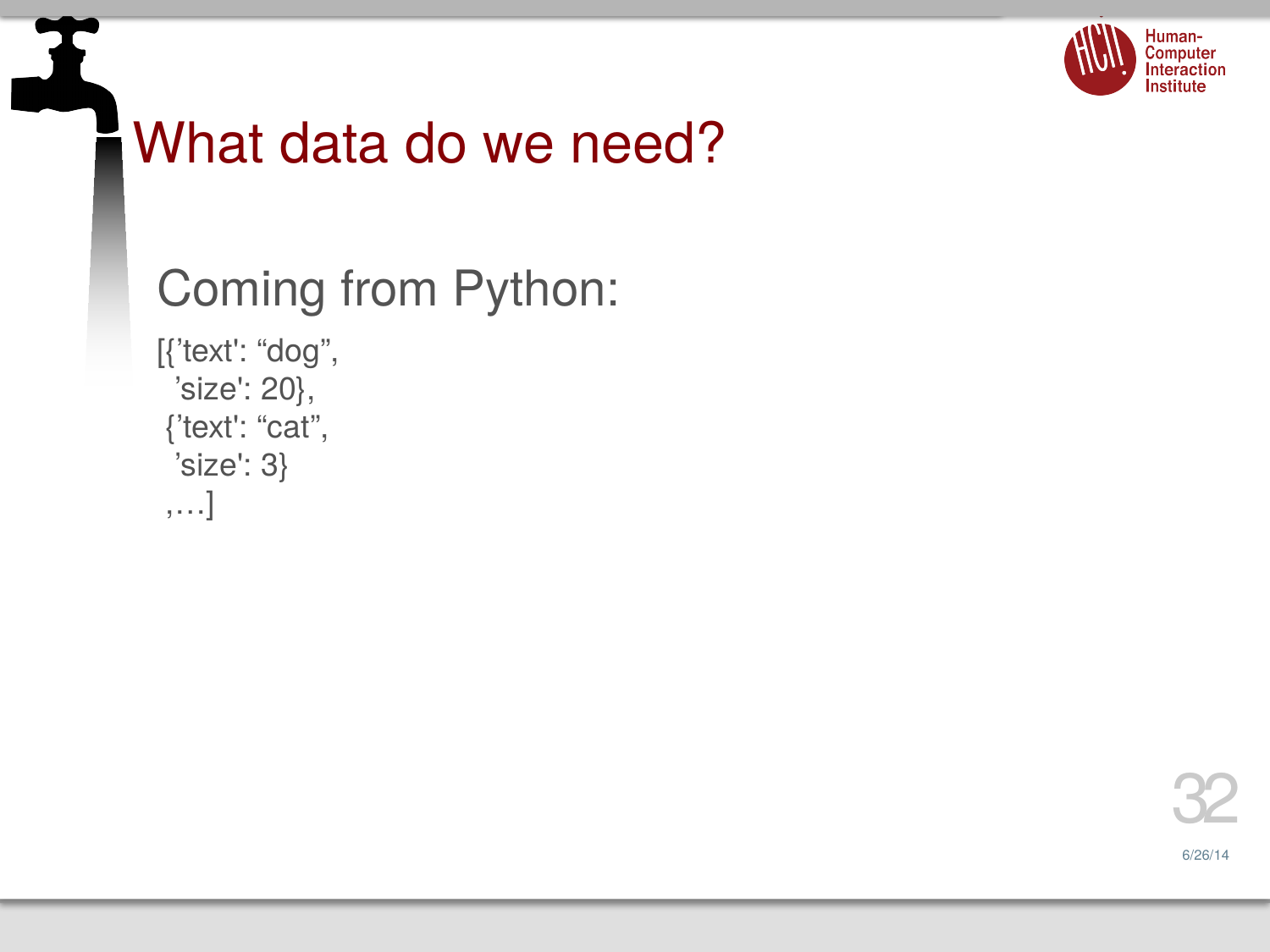

# What data do we need?
Coming from Python:
[{’text': “dog”,
  ’size': 20},
 {’text': “cat”,
  ’size': 3}
 ,…]

32
6/26/14